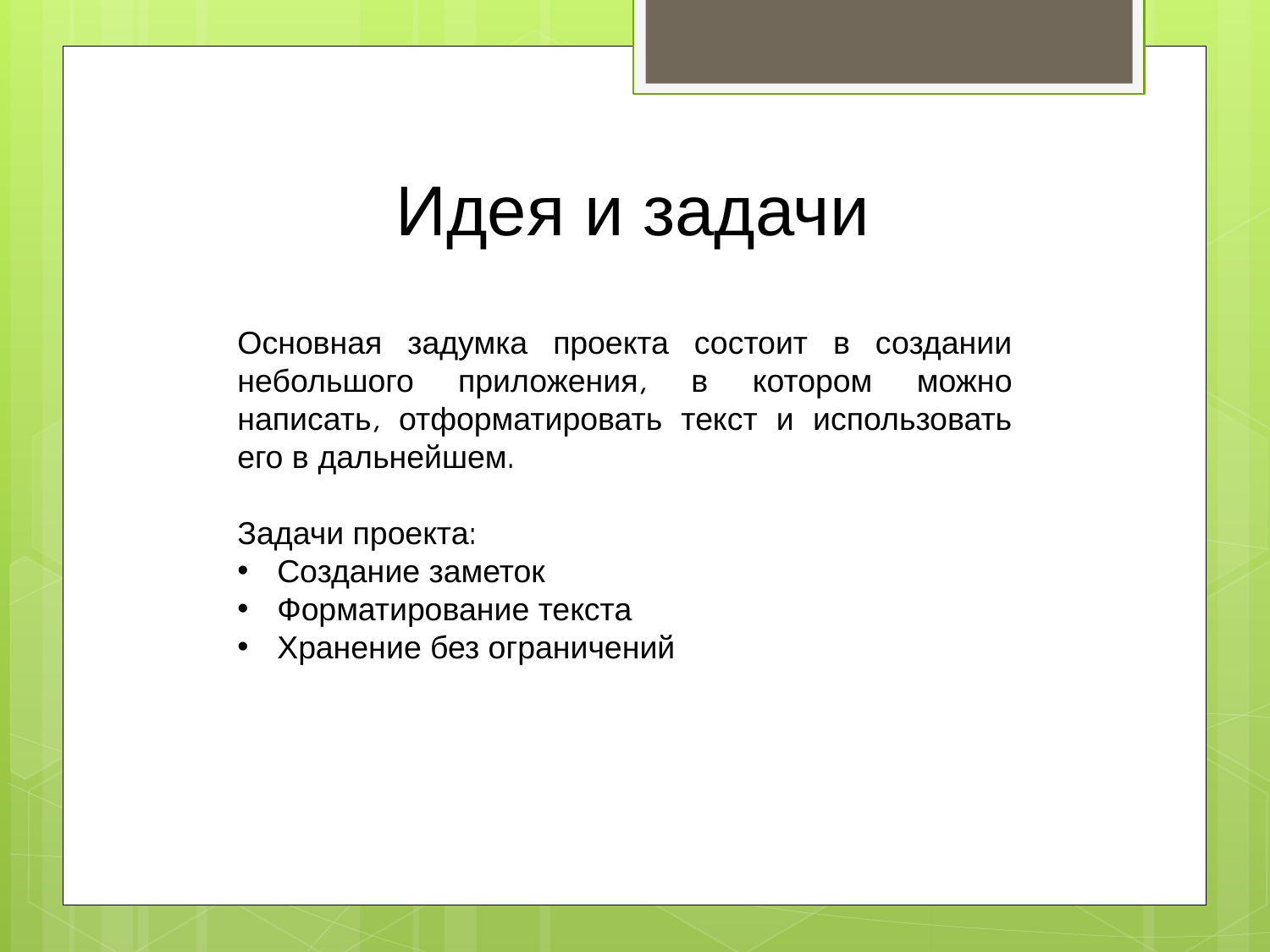

# Идея и задачи
Основная задумка проекта состоит в создании небольшого приложения, в котором можно написать, отформатировать текст и использовать его в дальнейшем.

Задачи проекта:
Создание заметок
Форматирование текста
Хранение без ограничений